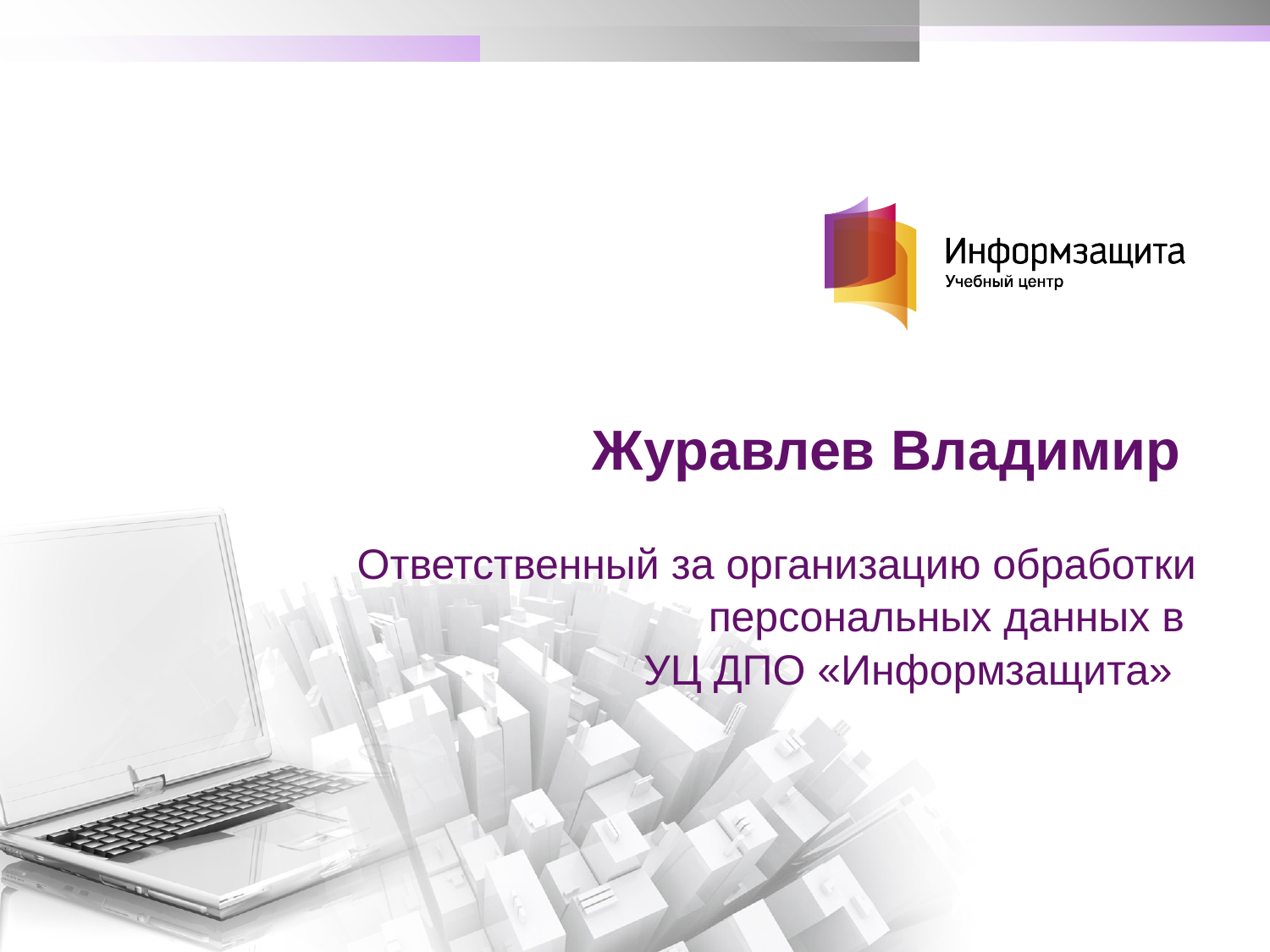

# Журавлев Владимир Ответственный за организацию обработки персональных данных в УЦ ДПО «Информзащита»